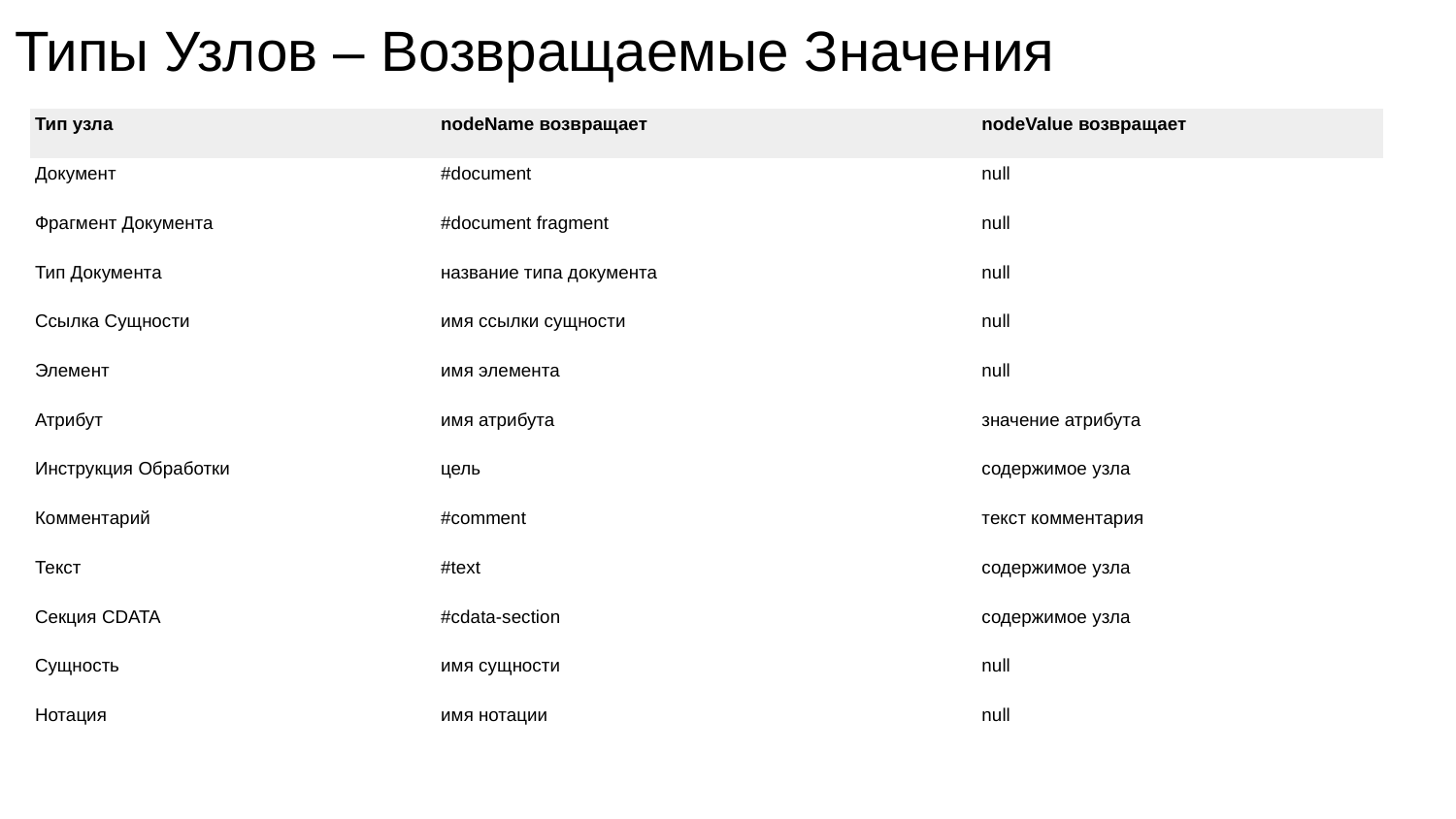

# Типы Узлов – Возвращаемые Значения
| Тип узла | nodeName возвращает | nodeValue возвращает |
| --- | --- | --- |
| Документ | #document | null |
| Фрагмент Документа | #document fragment | null |
| Тип Документа | название типа документа | null |
| Ссылка Сущности | имя ссылки сущности | null |
| Элемент | имя элемента | null |
| Атрибут | имя атрибута | значение атрибута |
| Инструкция Обработки | цель | содержимое узла |
| Комментарий | #comment | текст комментария |
| Текст | #text | содержимое узла |
| Секция CDATA | #cdata-section | содержимое узла |
| Сущность | имя сущности | null |
| Нотация | имя нотации | null |